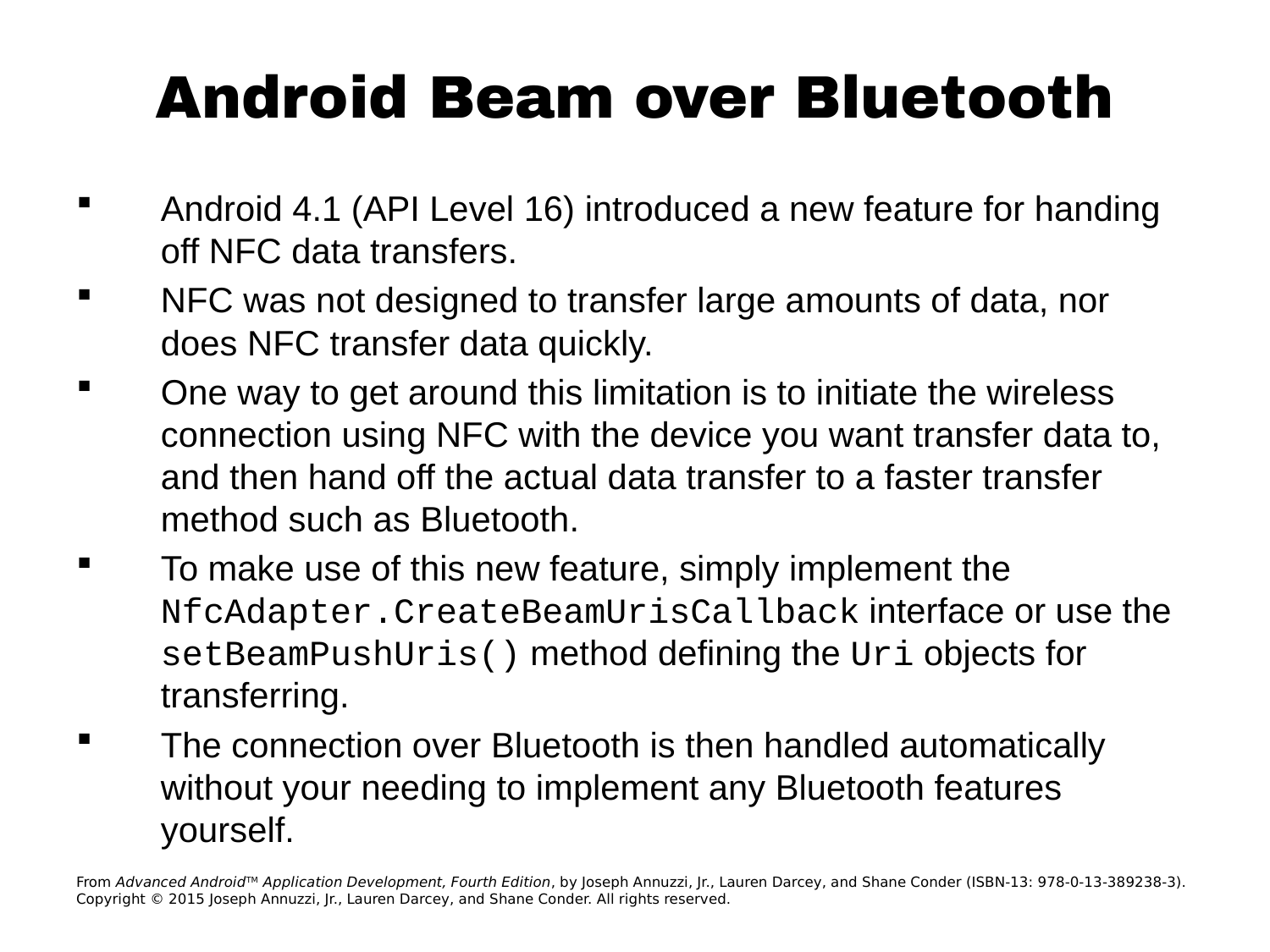

# Android Beam over Bluetooth
Android 4.1 (API Level 16) introduced a new feature for handing off NFC data transfers.
NFC was not designed to transfer large amounts of data, nor does NFC transfer data quickly.
One way to get around this limitation is to initiate the wireless connection using NFC with the device you want transfer data to, and then hand off the actual data transfer to a faster transfer method such as Bluetooth.
To make use of this new feature, simply implement the NfcAdapter.CreateBeamUrisCallback interface or use the setBeamPushUris() method defining the Uri objects for transferring.
The connection over Bluetooth is then handled automatically without your needing to implement any Bluetooth features yourself.
From Advanced AndroidTM Application Development, Fourth Edition, by Joseph Annuzzi, Jr., Lauren Darcey, and Shane Conder (ISBN-13: 978-0-13-389238-3). Copyright © 2015 Joseph Annuzzi, Jr., Lauren Darcey, and Shane Conder. All rights reserved.